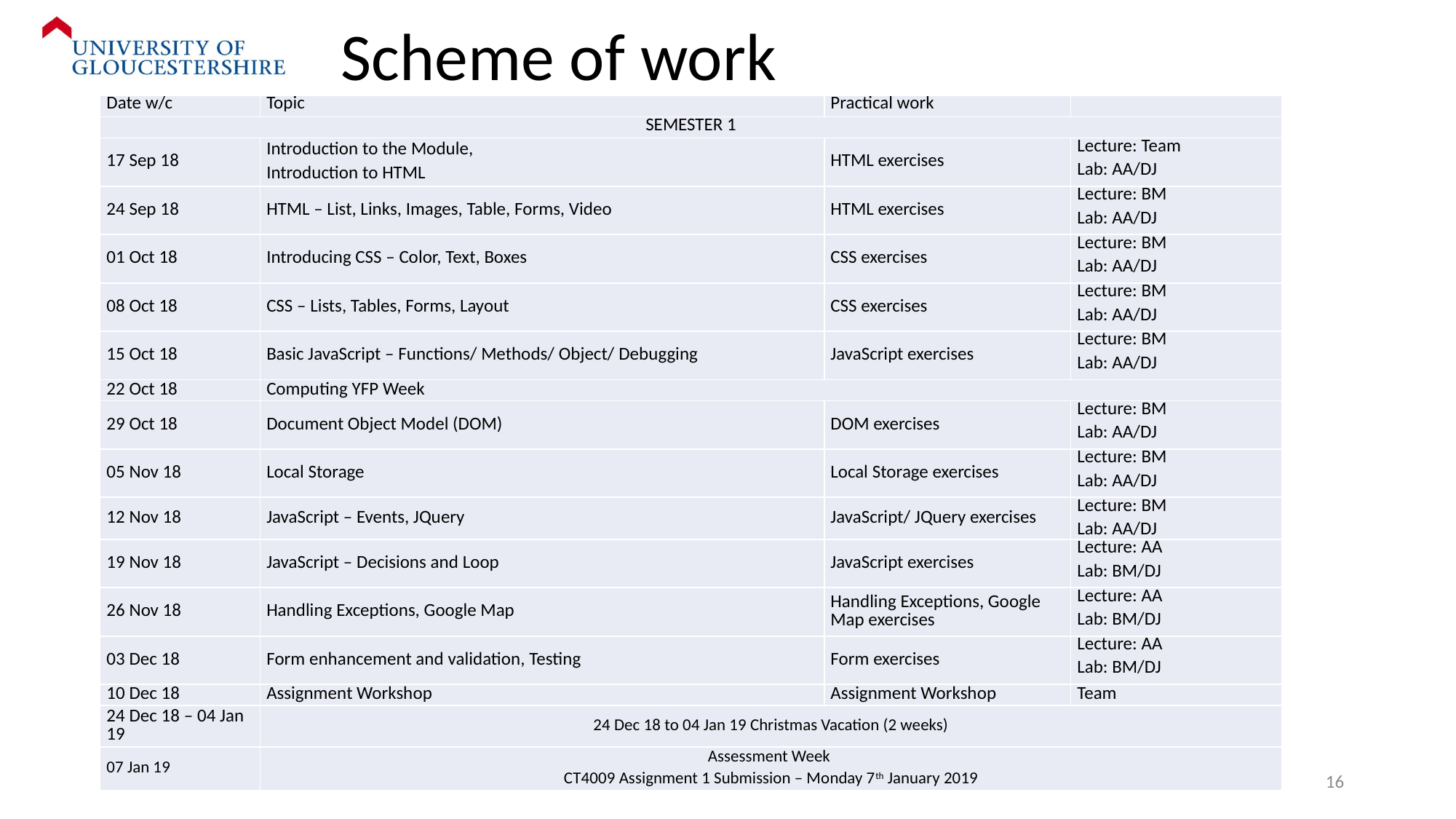

# Scheme of work
| Date w/c | Topic | Practical work |  |
| --- | --- | --- | --- |
| SEMESTER 1 |  |  |  |
| 17 Sep 18 | Introduction to the Module, Introduction to HTML | HTML exercises | Lecture: Team Lab: AA/DJ |
| 24 Sep 18 | HTML – List, Links, Images, Table, Forms, Video | HTML exercises | Lecture: BM Lab: AA/DJ |
| 01 Oct 18 | Introducing CSS – Color, Text, Boxes | CSS exercises | Lecture: BM Lab: AA/DJ |
| 08 Oct 18 | CSS – Lists, Tables, Forms, Layout | CSS exercises | Lecture: BM Lab: AA/DJ |
| 15 Oct 18 | Basic JavaScript – Functions/ Methods/ Object/ Debugging | JavaScript exercises | Lecture: BM Lab: AA/DJ |
| 22 Oct 18 | Computing YFP Week |  |  |
| 29 Oct 18 | Document Object Model (DOM) | DOM exercises | Lecture: BM Lab: AA/DJ |
| 05 Nov 18 | Local Storage | Local Storage exercises | Lecture: BM Lab: AA/DJ |
| 12 Nov 18 | JavaScript – Events, JQuery | JavaScript/ JQuery exercises | Lecture: BM Lab: AA/DJ |
| 19 Nov 18 | JavaScript – Decisions and Loop | JavaScript exercises | Lecture: AA Lab: BM/DJ |
| 26 Nov 18 | Handling Exceptions, Google Map | Handling Exceptions, Google Map exercises | Lecture: AA Lab: BM/DJ |
| 03 Dec 18 | Form enhancement and validation, Testing | Form exercises | Lecture: AA Lab: BM/DJ |
| 10 Dec 18 | Assignment Workshop | Assignment Workshop | Team |
| 24 Dec 18 – 04 Jan 19 | 24 Dec 18 to 04 Jan 19 Christmas Vacation (2 weeks) |  |  |
| 07 Jan 19 | Assessment Week CT4009 Assignment 1 Submission – Monday 7th January 2019 |  |  |
16